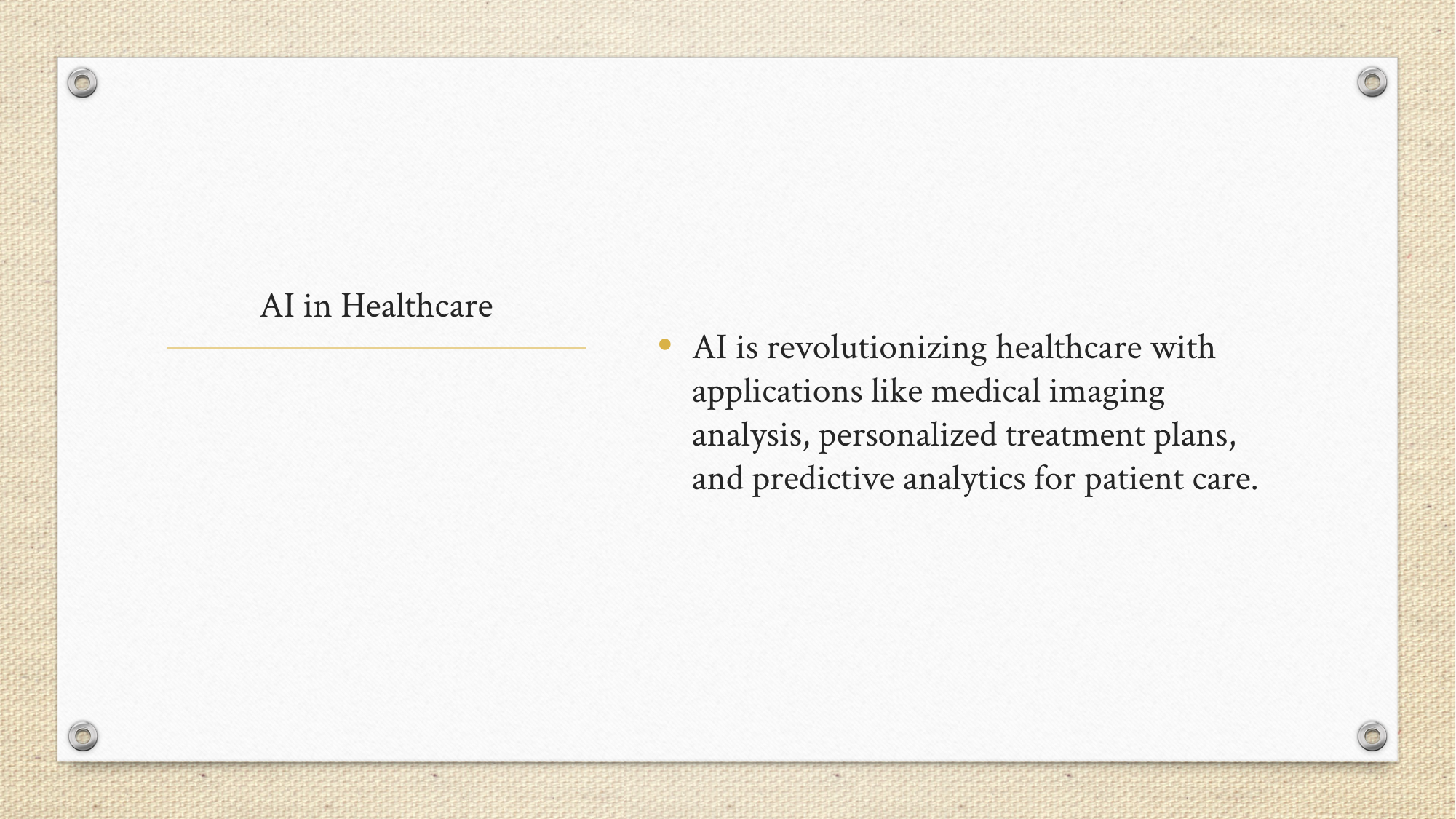

AI is revolutionizing healthcare with applications like medical imaging analysis, personalized treatment plans, and predictive analytics for patient care.
# AI in Healthcare